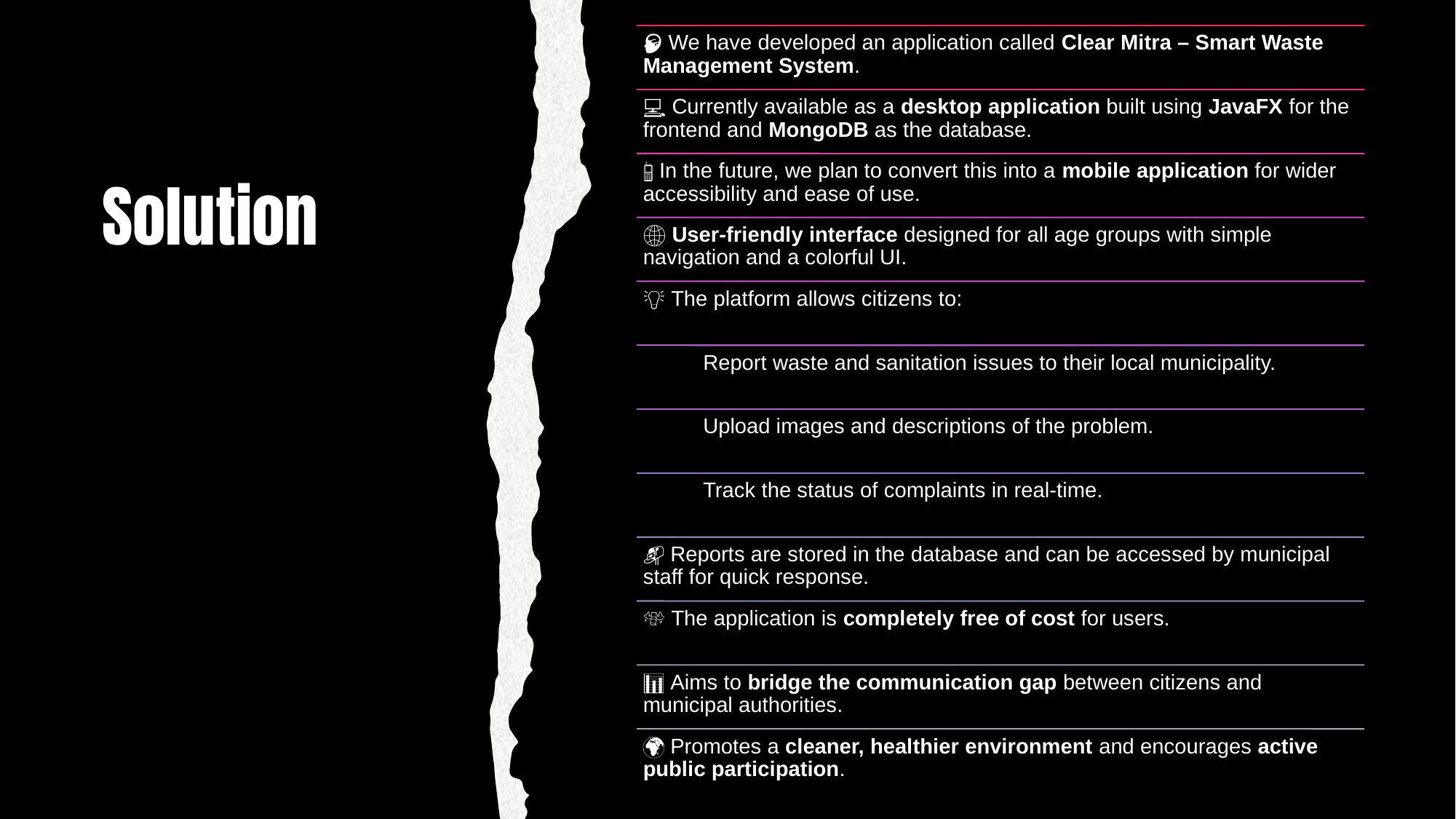

🧠 We have developed an application called Clear Mitra – Smart Waste Management System.
💻 Currently available as a desktop application built using JavaFX for the frontend and MongoDB as the database.
📱 In the future, we plan to convert this into a mobile application for wider accessibility and ease of use.
🌐 User-friendly interface designed for all age groups with simple navigation and a colorful UI.
💡 The platform allows citizens to:
          Report waste and sanitation issues to their local municipality.
          Upload images and descriptions of the problem.
          Track the status of complaints in real-time.
📬 Reports are stored in the database and can be accessed by municipal staff for quick response.
💸 The application is completely free of cost for users.
📊 Aims to bridge the communication gap between citizens and municipal authorities.
🌍 Promotes a cleaner, healthier environment and encourages active public participation.
# Solution